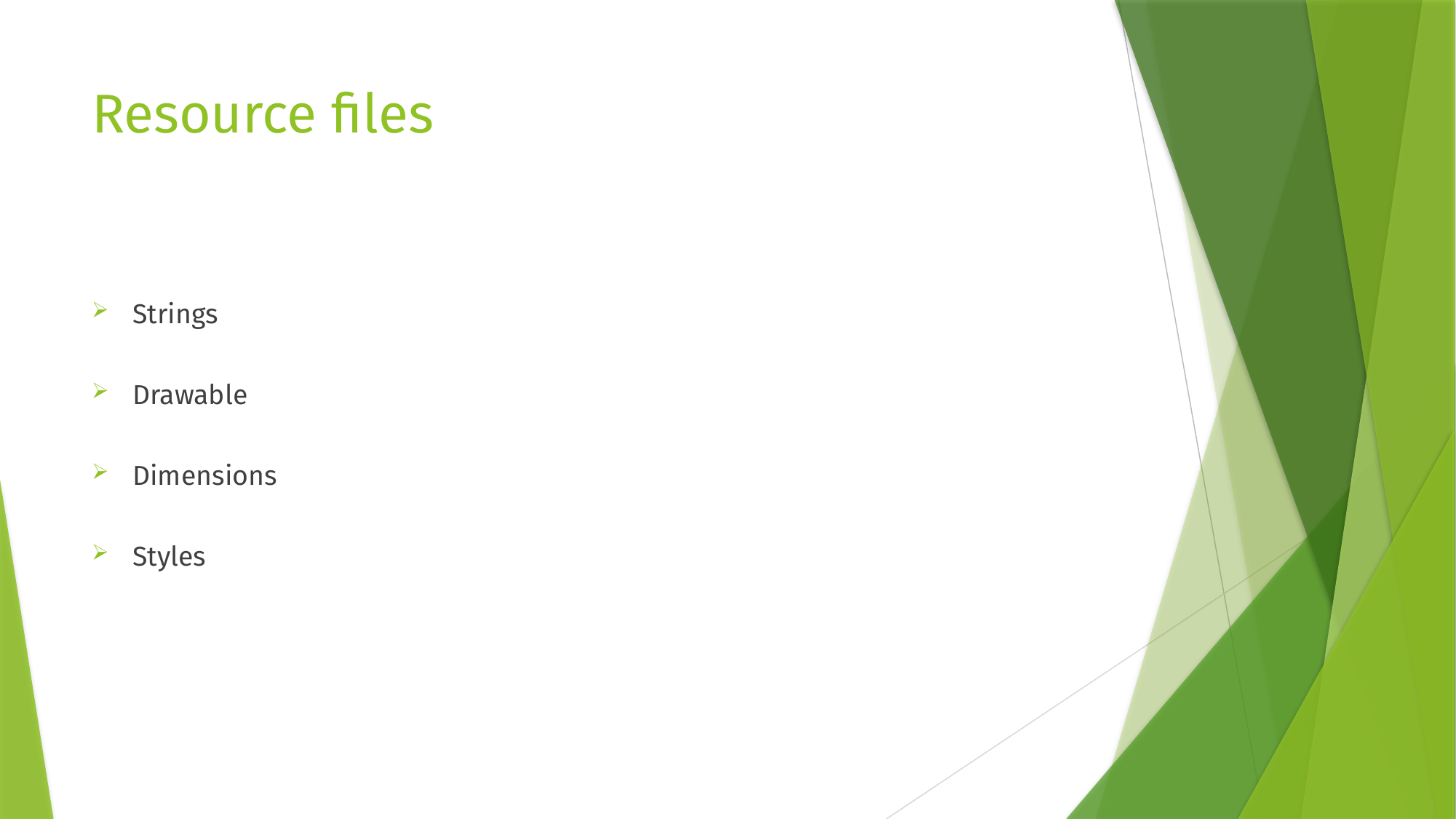

# Resource files
Strings
Drawable
Dimensions
Styles